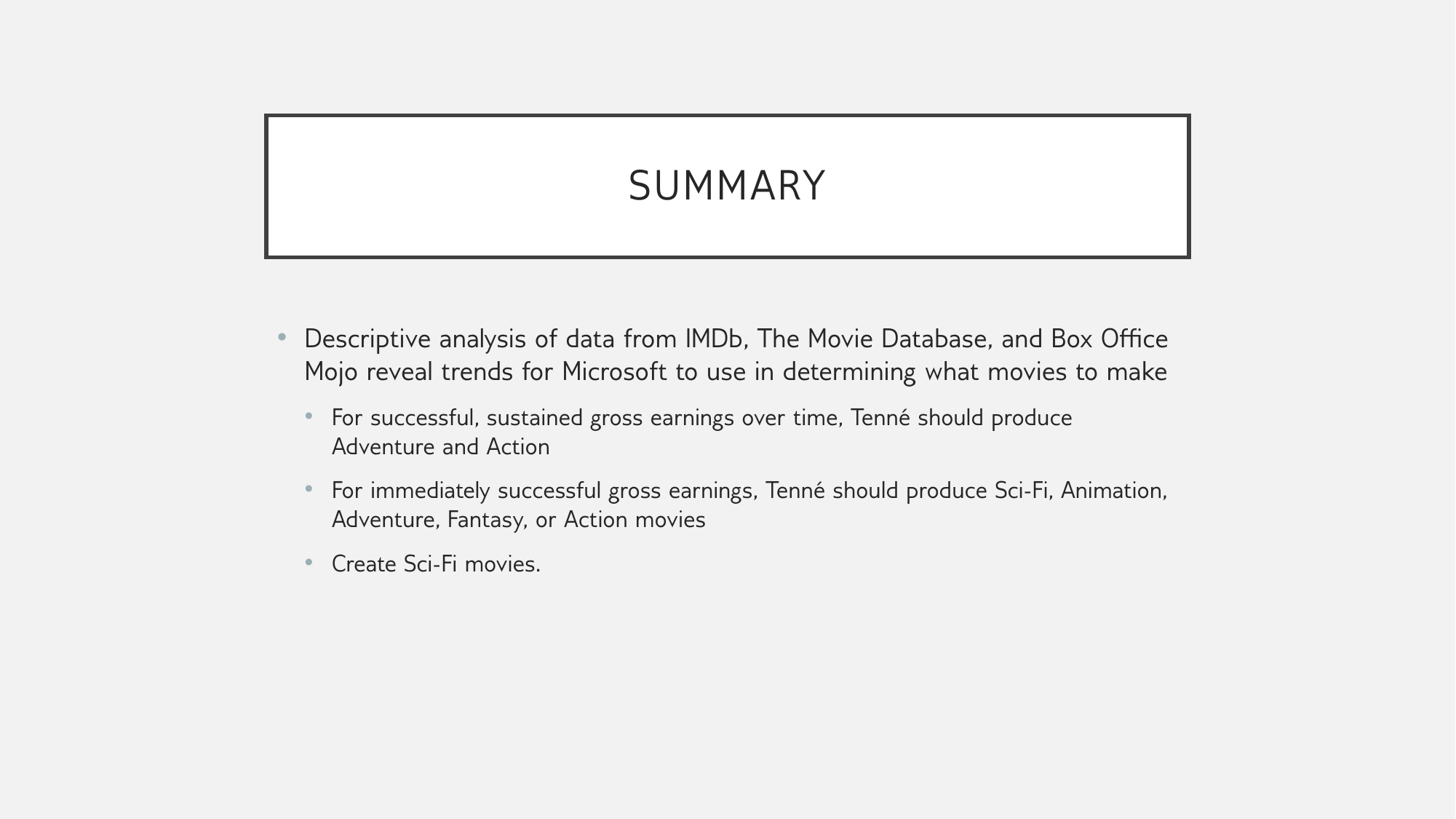

# Summary
Descriptive analysis of data from IMDb, The Movie Database, and Box Office Mojo reveal trends for Microsoft to use in determining what movies to make
For successful, sustained gross earnings over time, Tenné should produce Adventure and Action
For immediately successful gross earnings, Tenné should produce Sci-Fi, Animation, Adventure, Fantasy, or Action movies
Create Sci-Fi movies.